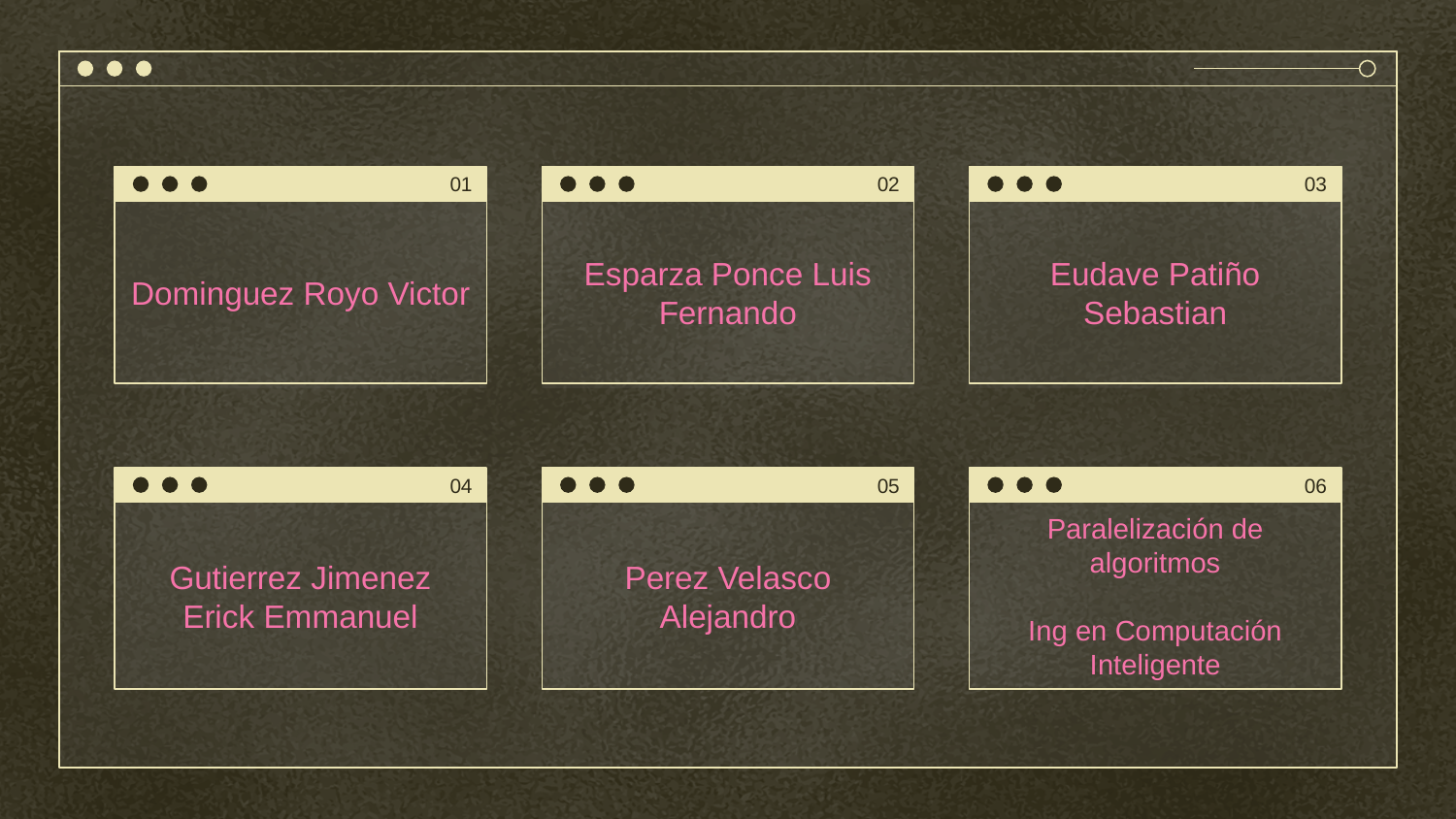

01

02

03
# Dominguez Royo Victor
Esparza Ponce Luis Fernando
Eudave Patiño Sebastian

04

05

06
Gutierrez Jimenez Erick Emmanuel
Perez Velasco Alejandro
Paralelización de algoritmos
Ing en Computación Inteligente